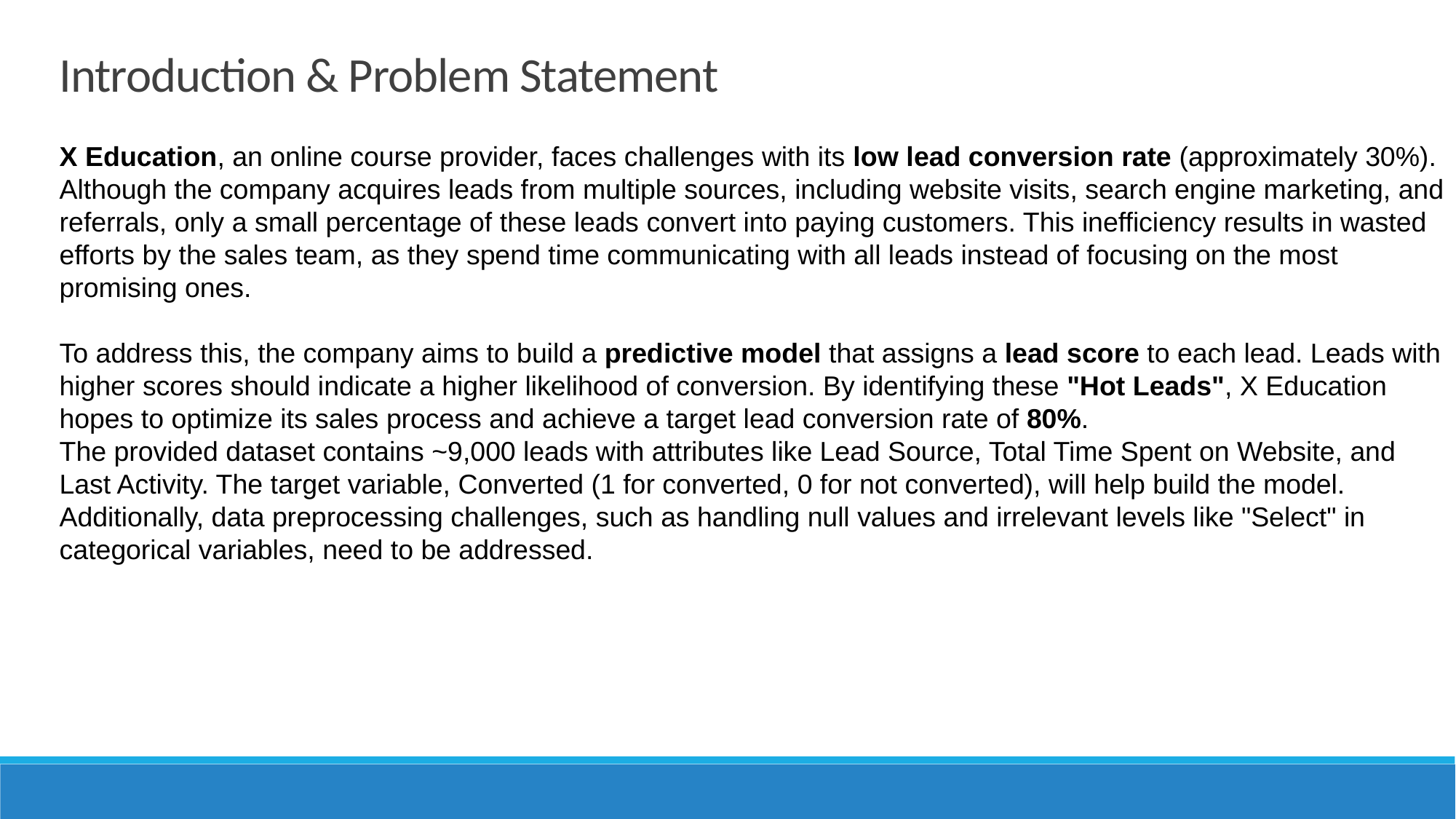

Introduction & Problem Statement
X Education, an online course provider, faces challenges with its low lead conversion rate (approximately 30%). Although the company acquires leads from multiple sources, including website visits, search engine marketing, and referrals, only a small percentage of these leads convert into paying customers. This inefficiency results in wasted efforts by the sales team, as they spend time communicating with all leads instead of focusing on the most promising ones.

To address this, the company aims to build a predictive model that assigns a lead score to each lead. Leads with higher scores should indicate a higher likelihood of conversion. By identifying these "Hot Leads", X Education hopes to optimize its sales process and achieve a target lead conversion rate of 80%.
The provided dataset contains ~9,000 leads with attributes like Lead Source, Total Time Spent on Website, and Last Activity. The target variable, Converted (1 for converted, 0 for not converted), will help build the model. Additionally, data preprocessing challenges, such as handling null values and irrelevant levels like "Select" in categorical variables, need to be addressed.